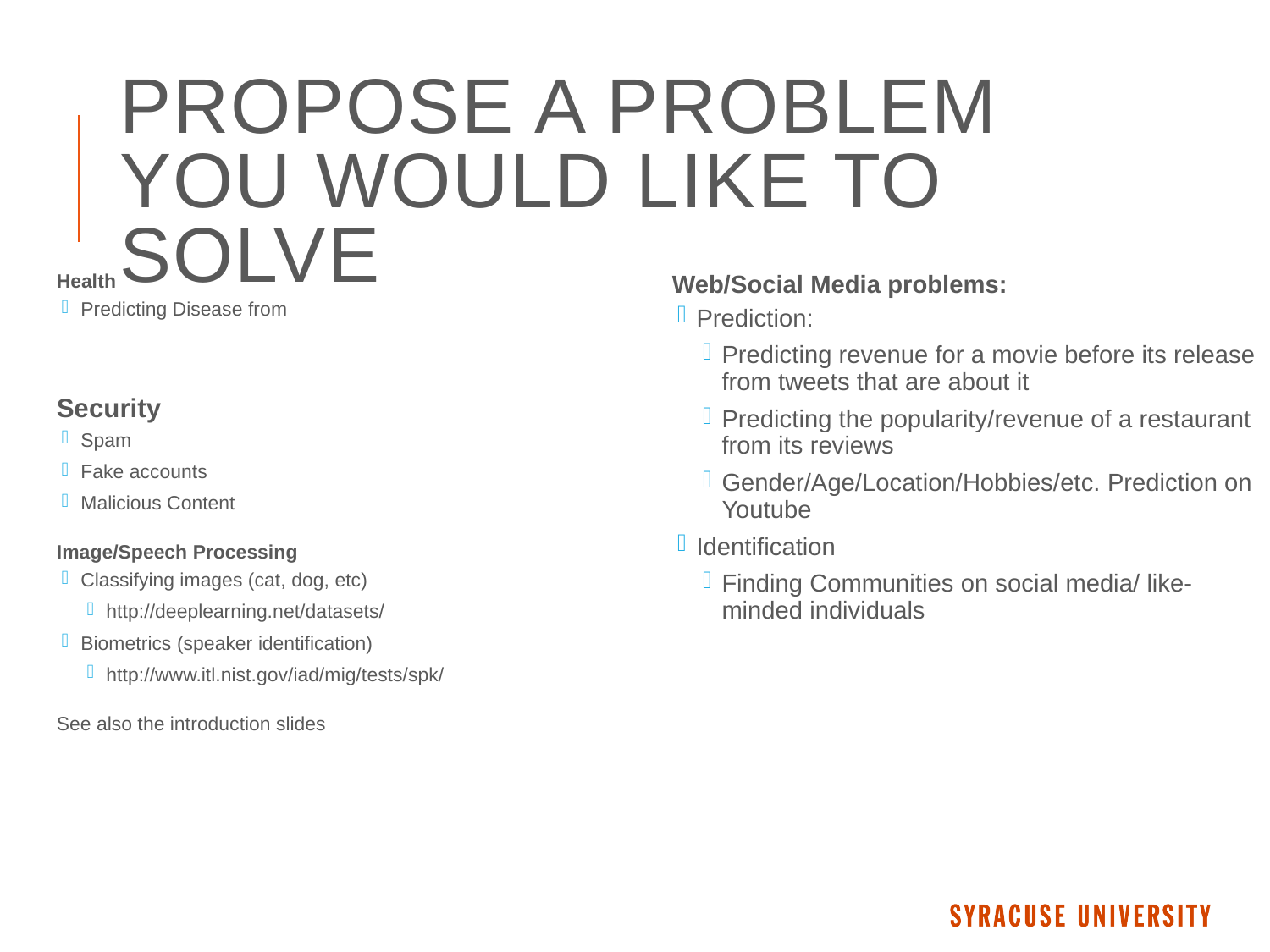

# Propose a problem you would like to solve
Health
Predicting Disease from

Security
Spam
Fake accounts
Malicious Content
Image/Speech Processing
Classifying images (cat, dog, etc)
http://deeplearning.net/datasets/
Biometrics (speaker identification)
http://www.itl.nist.gov/iad/mig/tests/spk/
See also the introduction slides

Web/Social Media problems:
Prediction:
Predicting revenue for a movie before its release from tweets that are about it
Predicting the popularity/revenue of a restaurant from its reviews
Gender/Age/Location/Hobbies/etc. Prediction on Youtube
Identification
Finding Communities on social media/ like-minded individuals